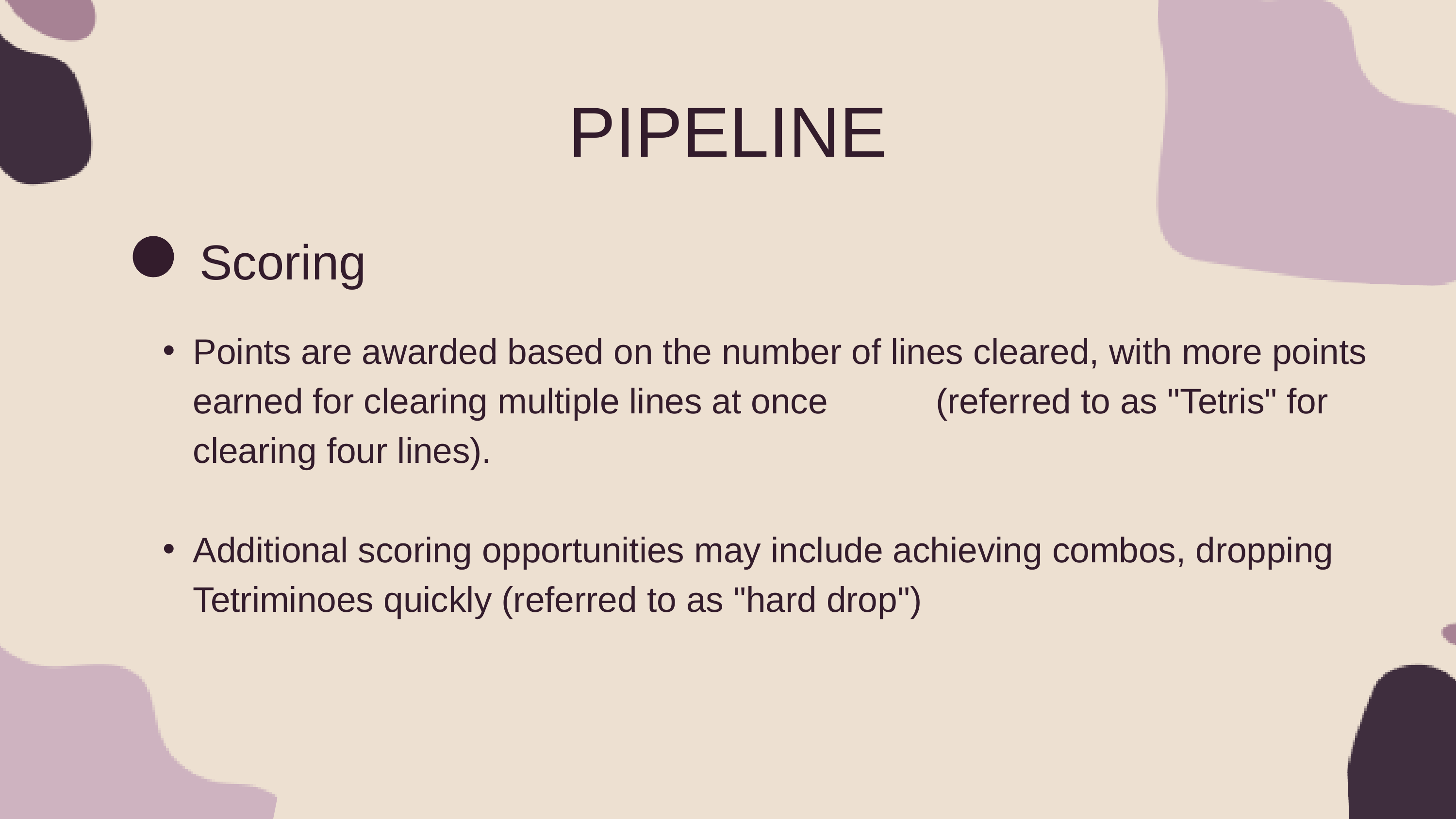

PIPELINE
Scoring

Points are awarded based on the number of lines cleared, with more points earned for clearing multiple lines at once           (referred to as "Tetris" for clearing four lines).

Additional scoring opportunities may include achieving combos, dropping Tetriminoes quickly (referred to as "hard drop")